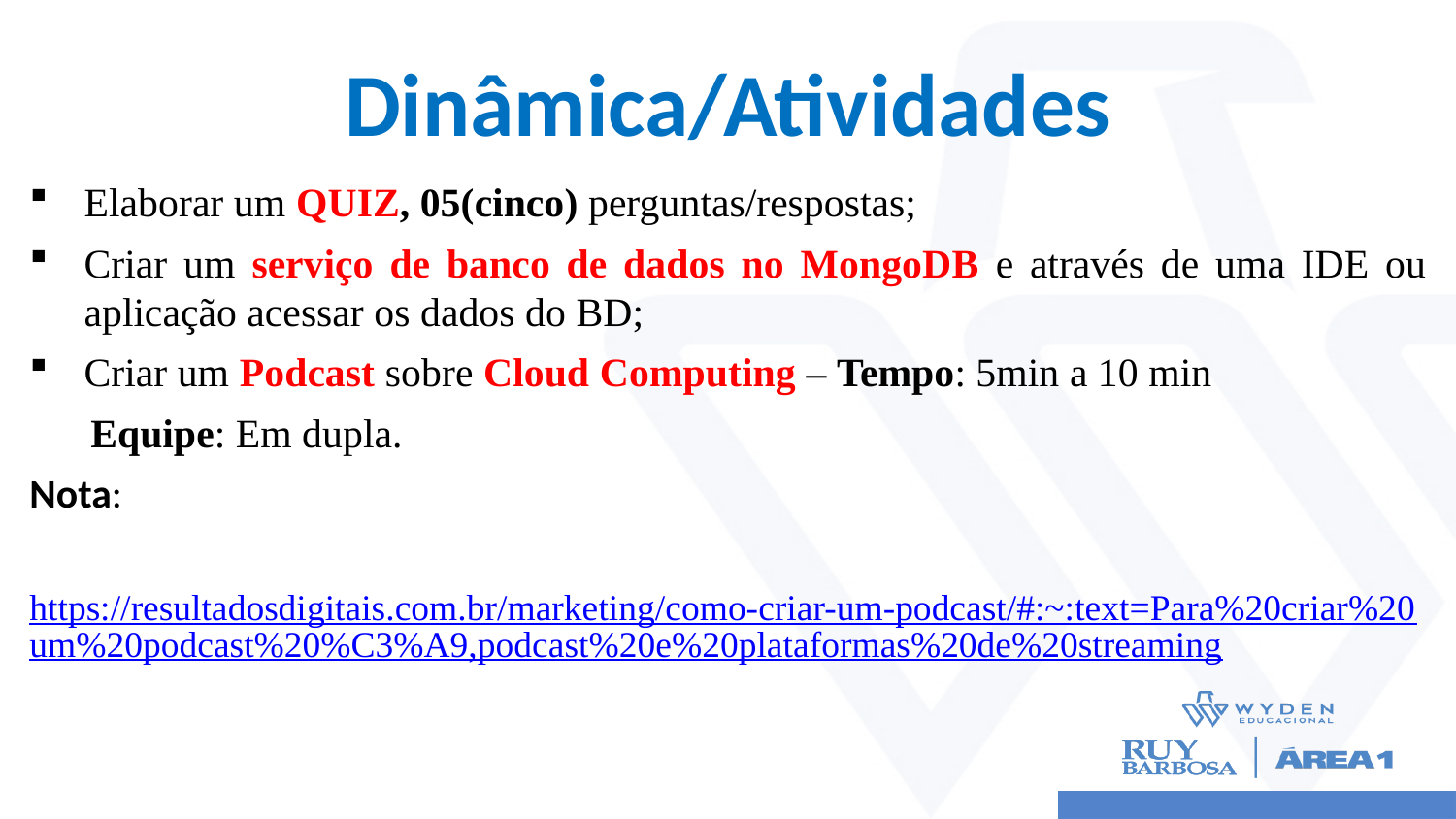

# Dinâmica/Atividades
Elaborar um QUIZ, 05(cinco) perguntas/respostas;
Criar um serviço de banco de dados no MongoDB e através de uma IDE ou aplicação acessar os dados do BD;
Criar um Podcast sobre Cloud Computing – Tempo: 5min a 10 min
      Equipe: Em dupla.
Nota:

https://resultadosdigitais.com.br/marketing/como-criar-um-podcast/#:~:text=Para%20criar%20um%20podcast%20%C3%A9,podcast%20e%20plataformas%20de%20streaming